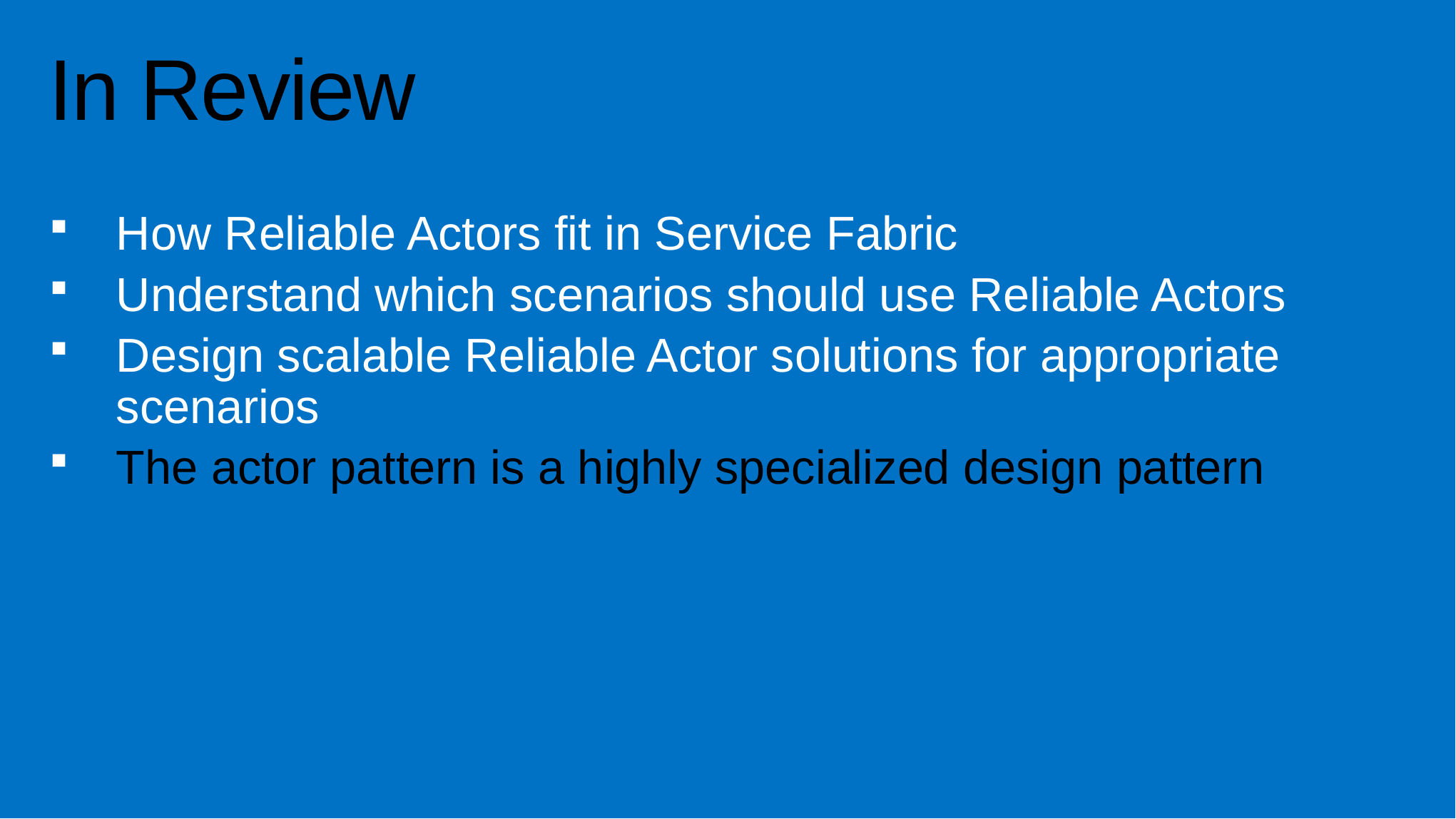

# In Review
How Reliable Actors fit in Service Fabric
Understand which scenarios should use Reliable Actors
Design scalable Reliable Actor solutions for appropriate scenarios
The actor pattern is a highly specialized design pattern